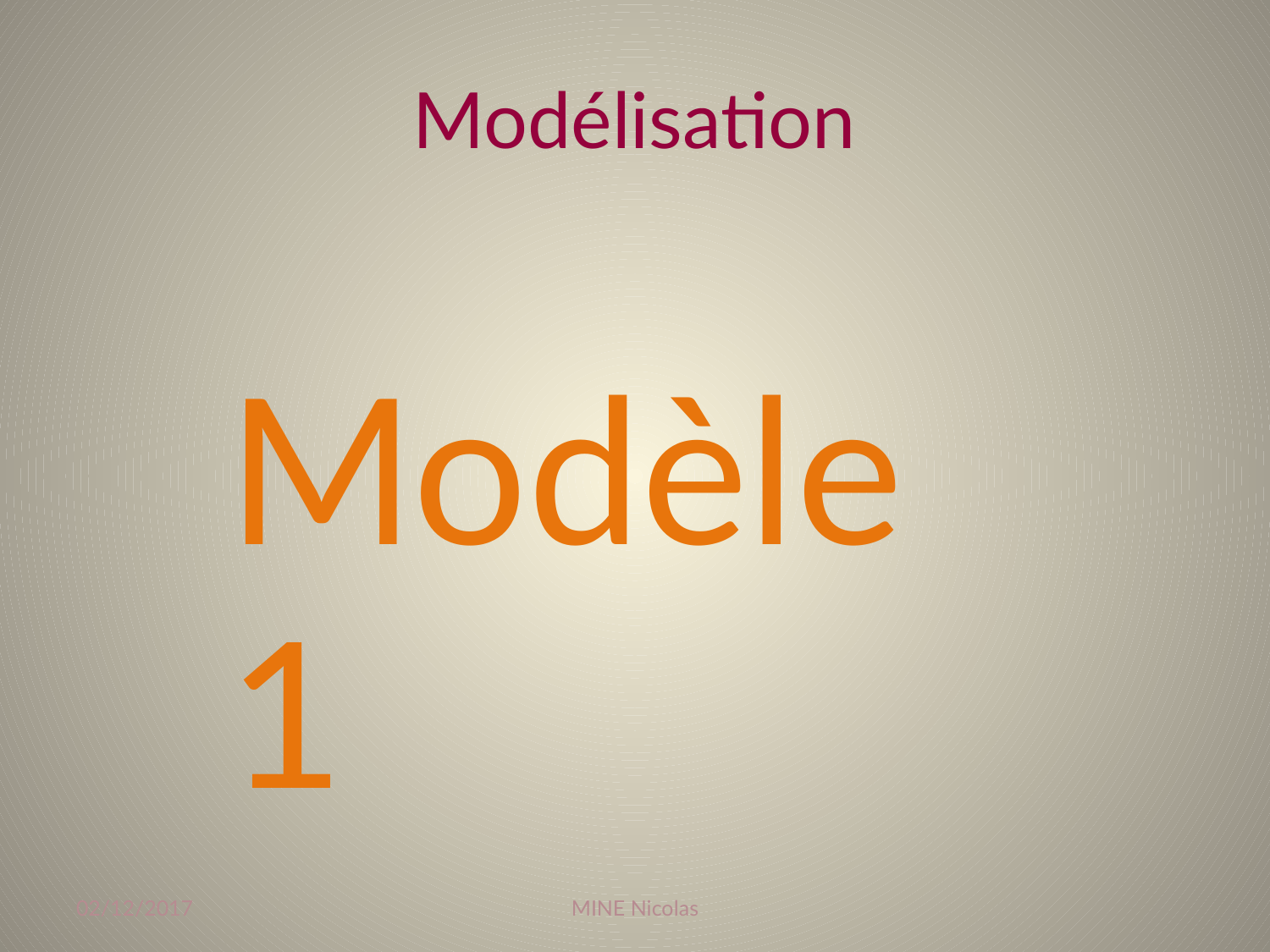

# Modélisation
Modèle 1
02/12/2017
MINE Nicolas